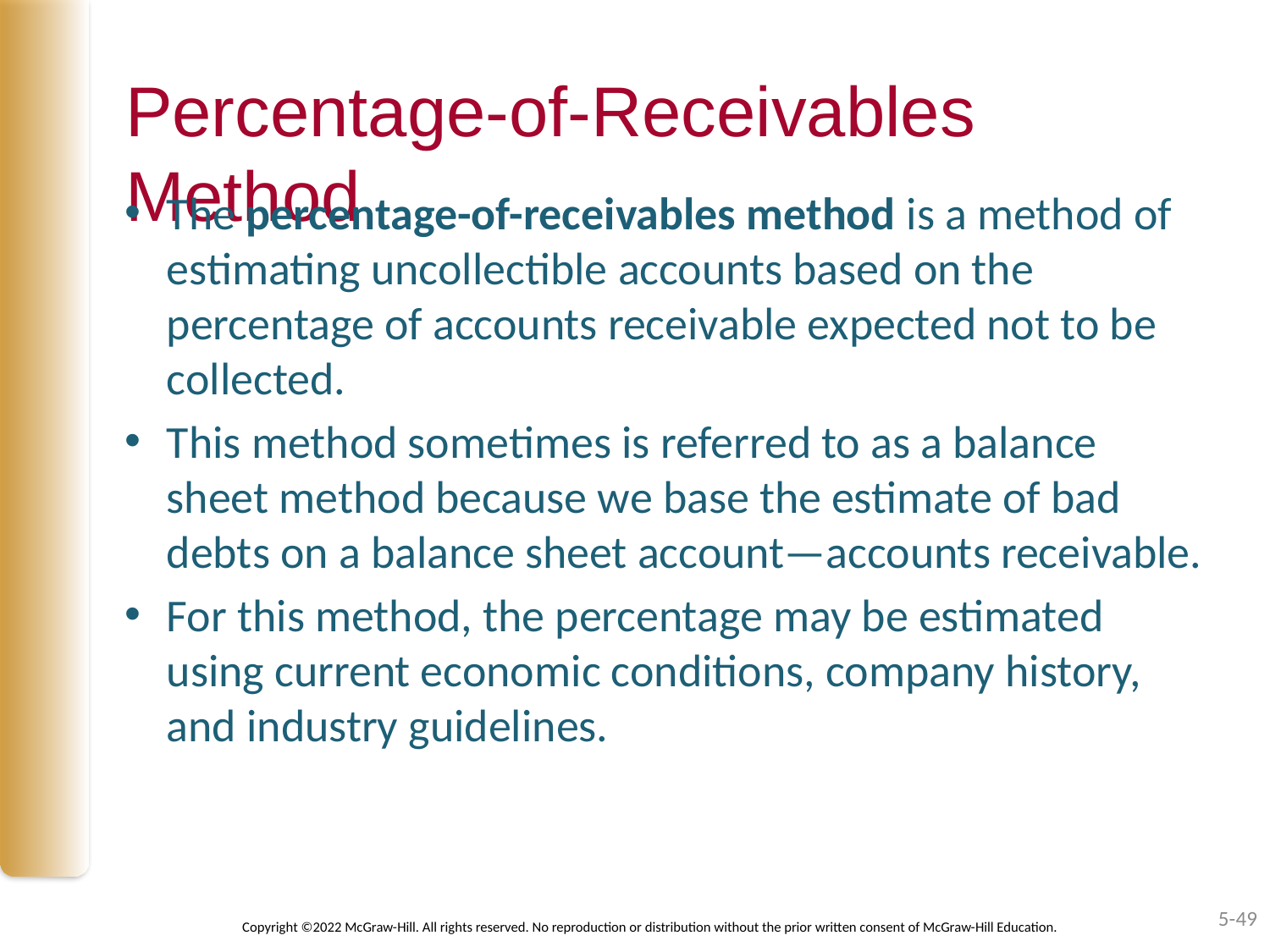

# Percentage-of-Receivables Method
The percentage-of-receivables method is a method of estimating uncollectible accounts based on the percentage of accounts receivable expected not to be collected.
This method sometimes is referred to as a balance sheet method because we base the estimate of bad debts on a balance sheet account—accounts receivable.
For this method, the percentage may be estimated using current economic conditions, company history, and industry guidelines.
5-49
Copyright ©2022 McGraw-Hill. All rights reserved. No reproduction or distribution without the prior written consent of McGraw-Hill Education.